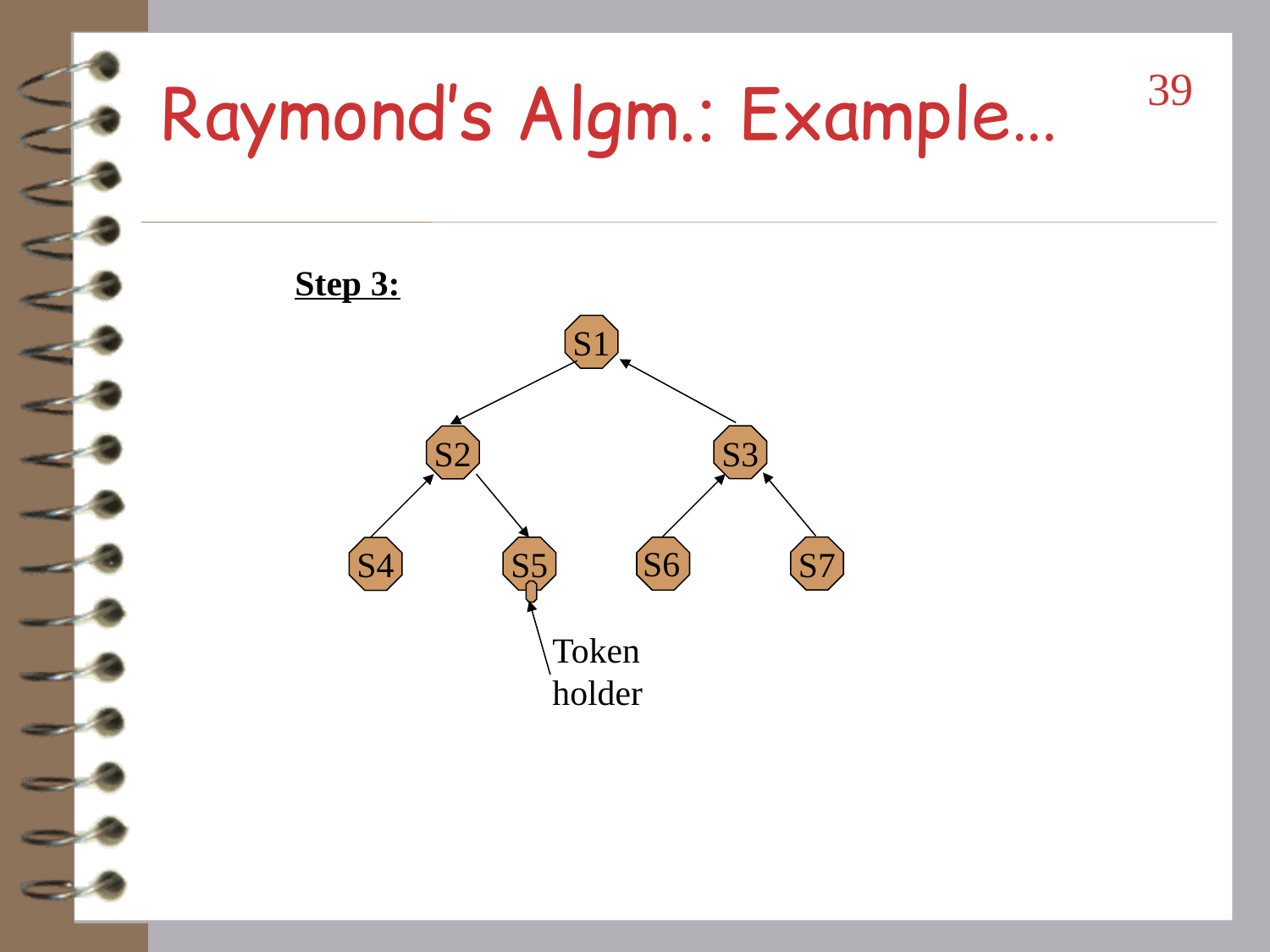

# Raymond’s Algm.: Example…
39
Step 3:
S1

S3
S2

S6
S7
S5

S4

Token
holder